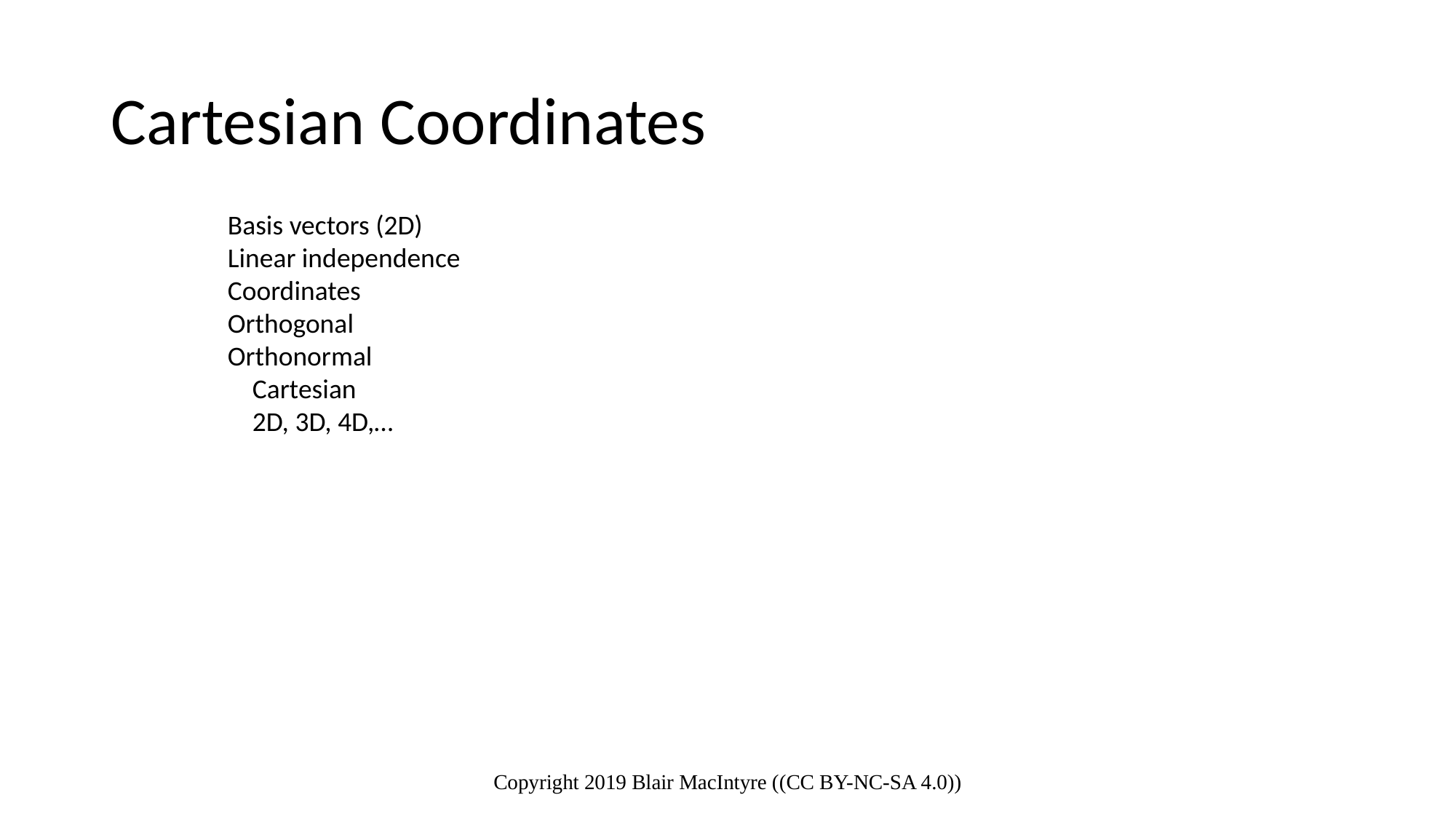

# Cartesian Coordinates
Basis vectors (2D)
Linear independence
Coordinates
Orthogonal
Orthonormal
    Cartesian
    2D, 3D, 4D,…
Copyright 2019 Blair MacIntyre ((CC BY-NC-SA 4.0))